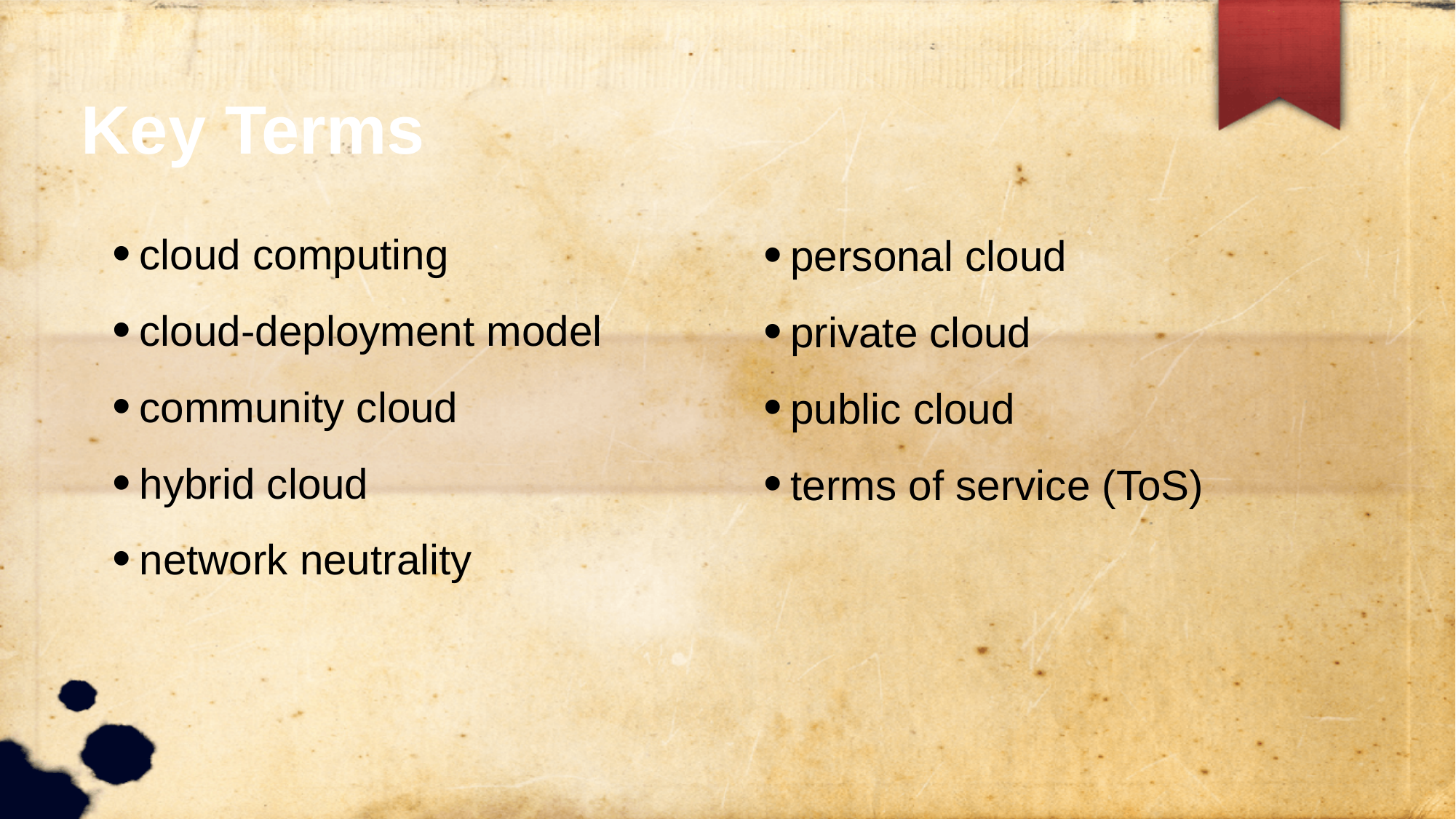

Key Terms
cloud computing
cloud-deployment model
community cloud
hybrid cloud
network neutrality

personal cloud
private cloud
public cloud
terms of service (ToS)